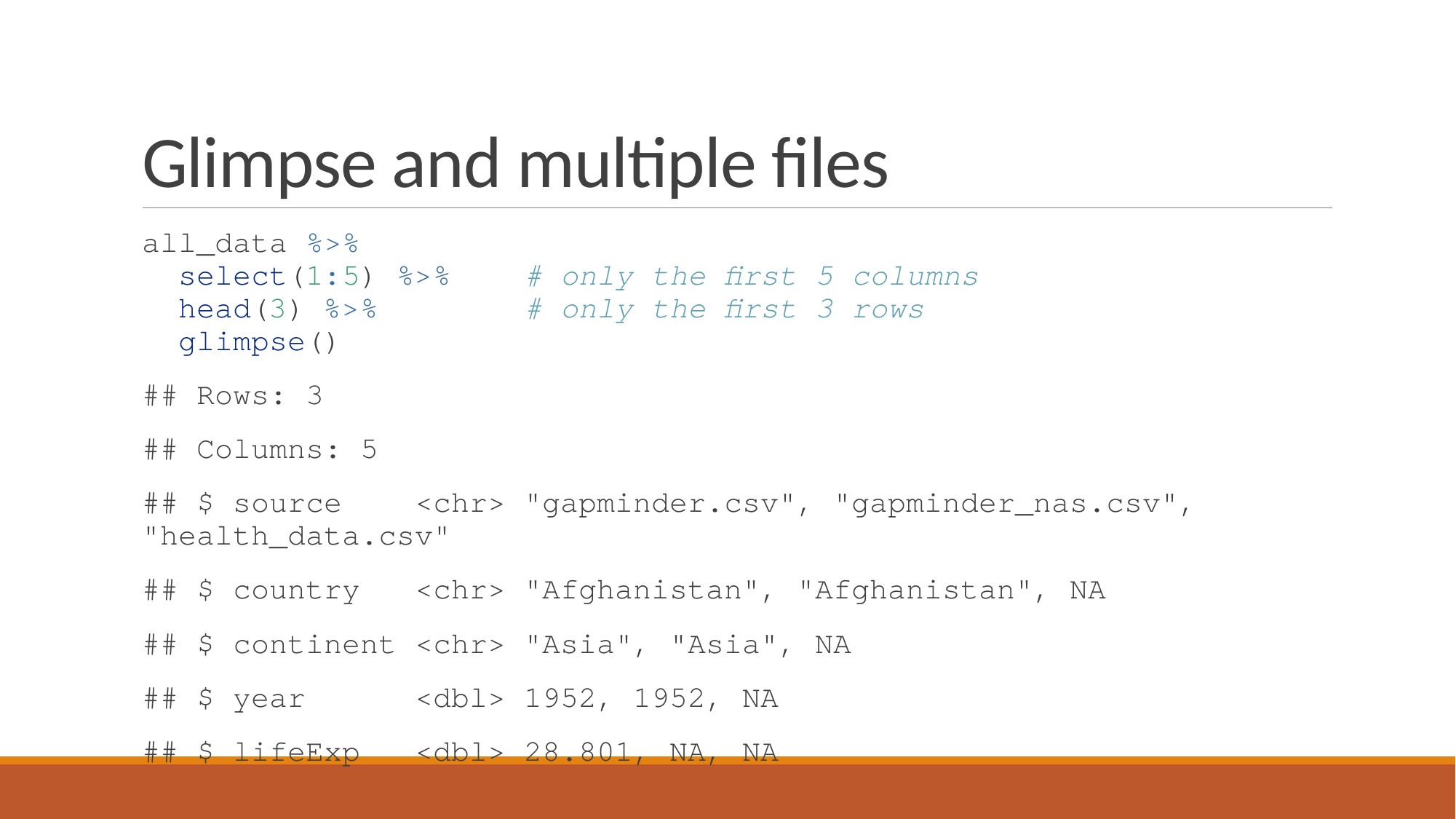

# Glimpse and multiple files
all_data %>%
  select(1:5) %>%    # only the first 5 columns
  head(3) %>%        # only the first 3 rows
  glimpse()
## Rows: 3
## Columns: 5
## $ source    <chr> "gapminder.csv", "gapminder_nas.csv", "health_data.csv"
## $ country   <chr> "Afghanistan", "Afghanistan", NA
## $ continent <chr> "Asia", "Asia", NA
## $ year      <dbl> 1952, 1952, NA
## $ lifeExp   <dbl> 28.801, NA, NA